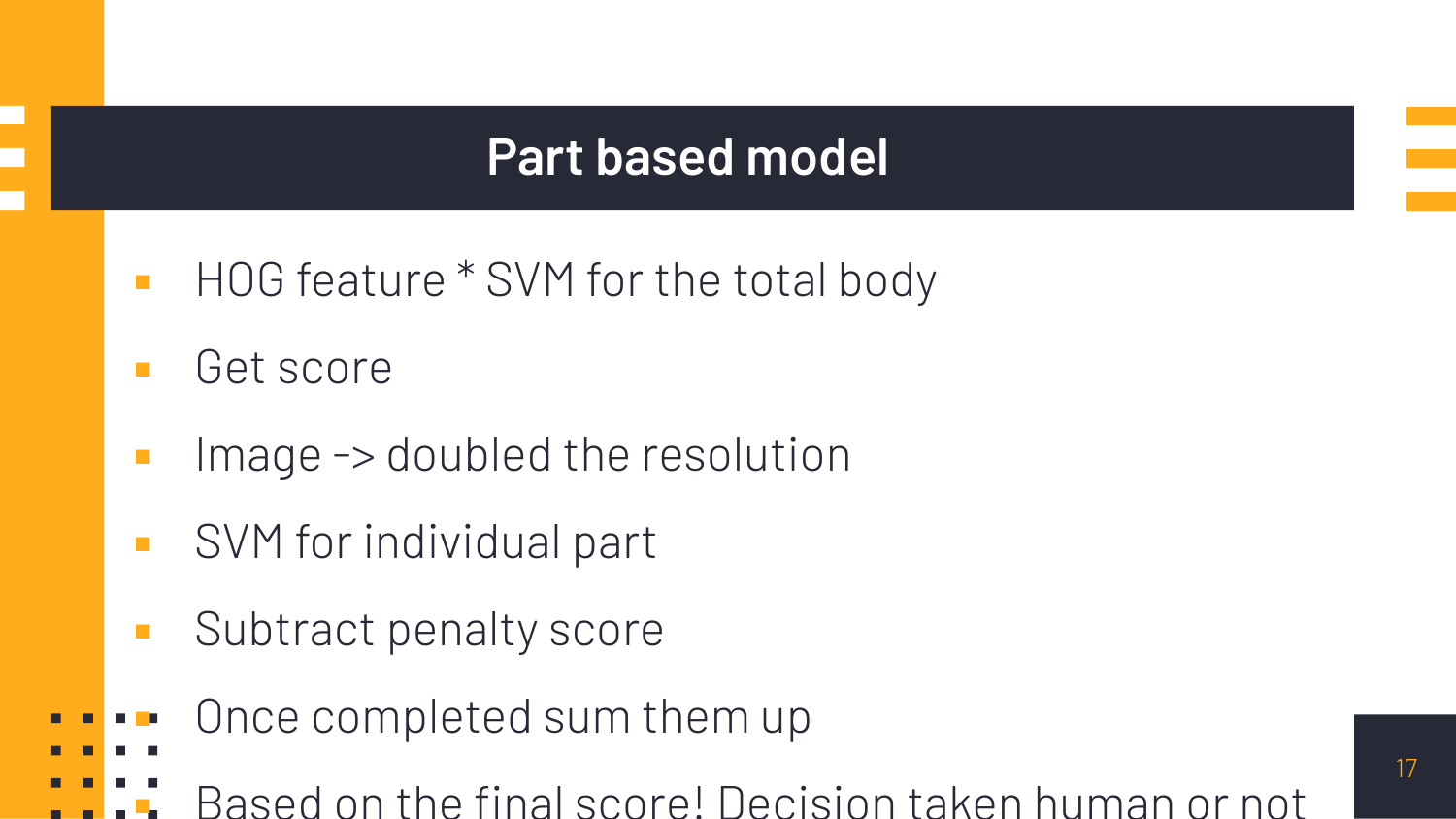

# Part based model
HOG feature * SVM for the total body
Get score
Image -> doubled the resolution
SVM for individual part
Subtract penalty score
Once completed sum them up
Based on the final score! Decision taken human or not
17